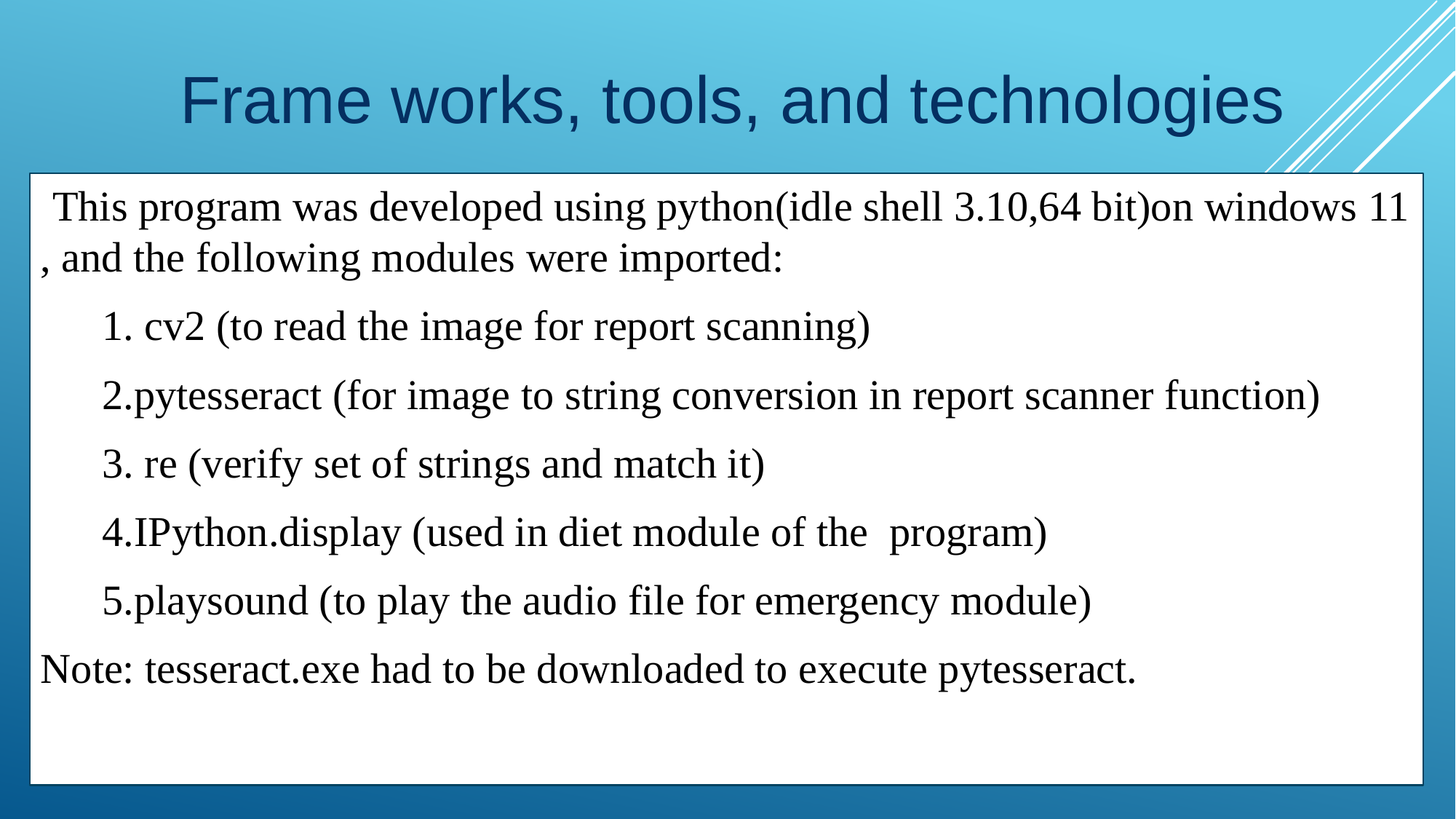

# Frame works, tools, and technologies
 This program was developed using python(idle shell 3.10,64 bit)on windows 11 , and the following modules were imported:
1. cv2 (to read the image for report scanning)
2.pytesseract (for image to string conversion in report scanner function)
3. re (verify set of strings and match it)
4.IPython.display (used in diet module of the  program)
5.playsound (to play the audio file for emergency module)
Note: tesseract.exe had to be downloaded to execute pytesseract.